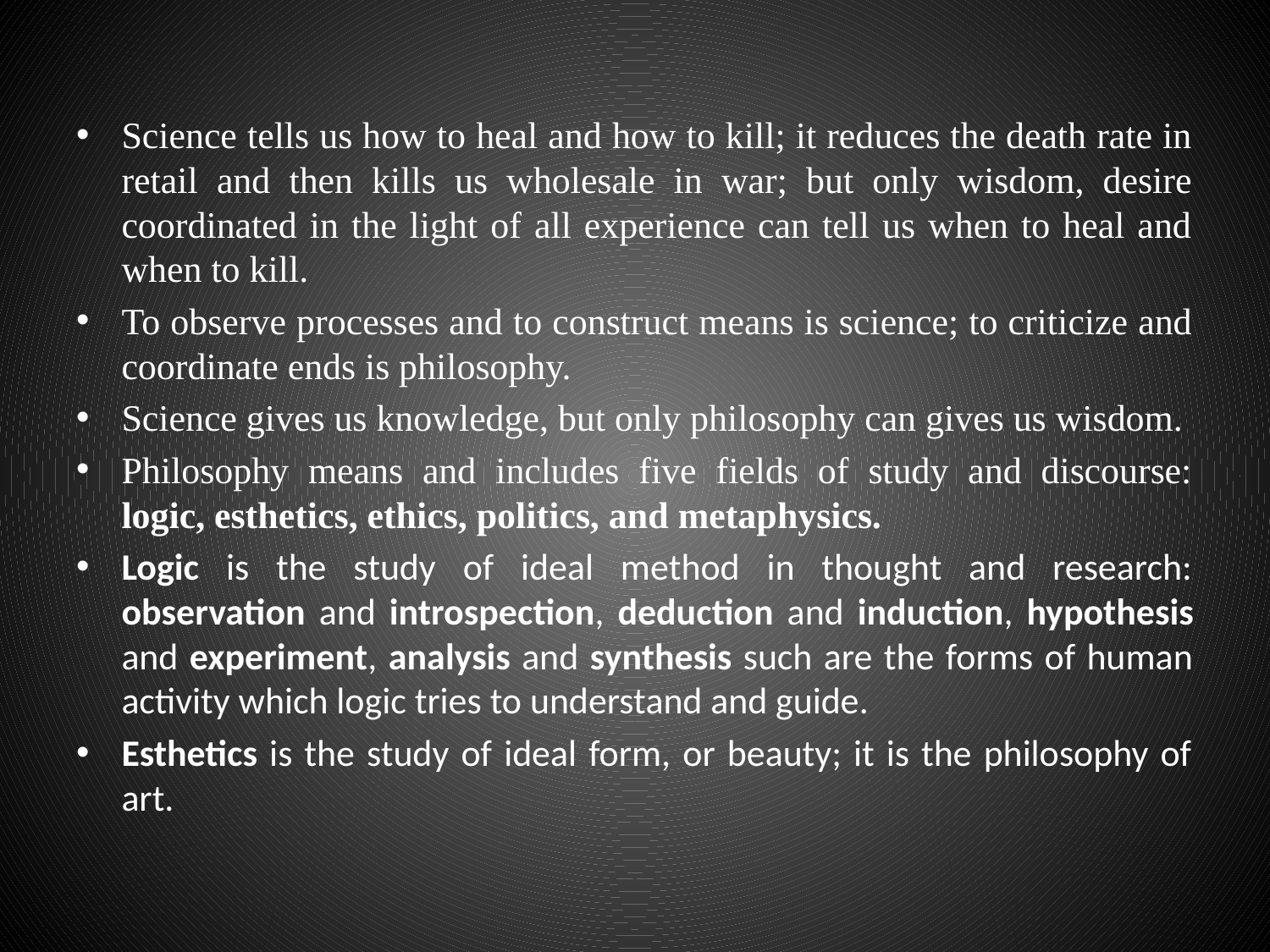

#

Science tells us how to heal and how to kill; it reduces the death rate in retail and then kills us wholesale in war; but only wisdom, desire coordinated in the light of all experience can tell us when to heal and when to kill.
To observe processes and to construct means is science; to criticize and coordinate ends is philosophy.
Science gives us knowledge, but only philosophy can gives us wisdom.
Philosophy means and includes five fields of study and discourse: logic, esthetics, ethics, politics, and metaphysics.
Logic is the study of ideal method in thought and research: observation and introspection, deduction and induction, hypothesis and experiment, analysis and synthesis such are the forms of human activity which logic tries to understand and guide.
Esthetics is the study of ideal form, or beauty; it is the philosophy of art.